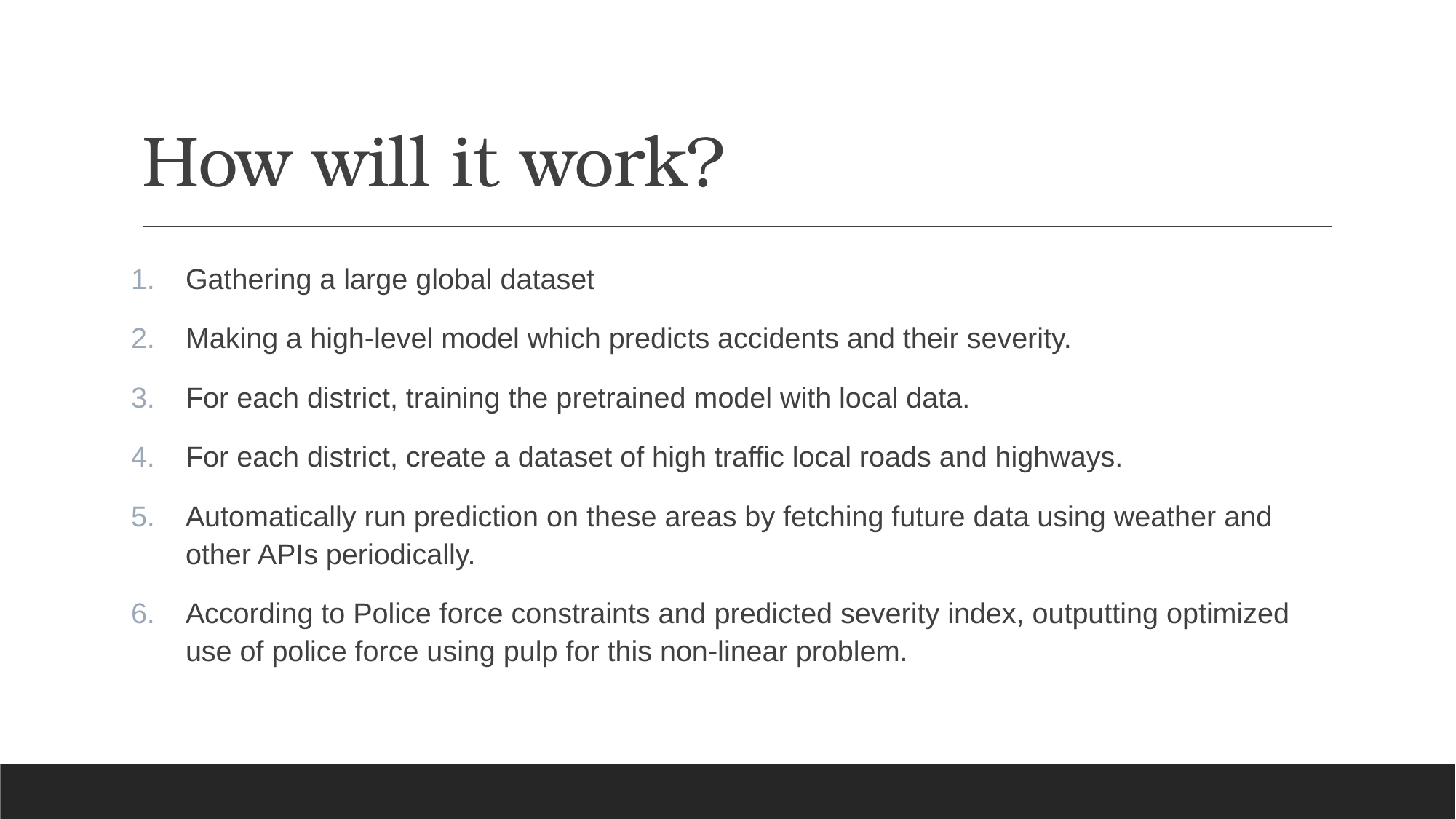

# How will it work?
Gathering a large global dataset
Making a high-level model which predicts accidents and their severity.
For each district, training the pretrained model with local data.
For each district, create a dataset of high traffic local roads and highways.
Automatically run prediction on these areas by fetching future data using weather and other APIs periodically.
According to Police force constraints and predicted severity index, outputting optimized use of police force using pulp for this non-linear problem.